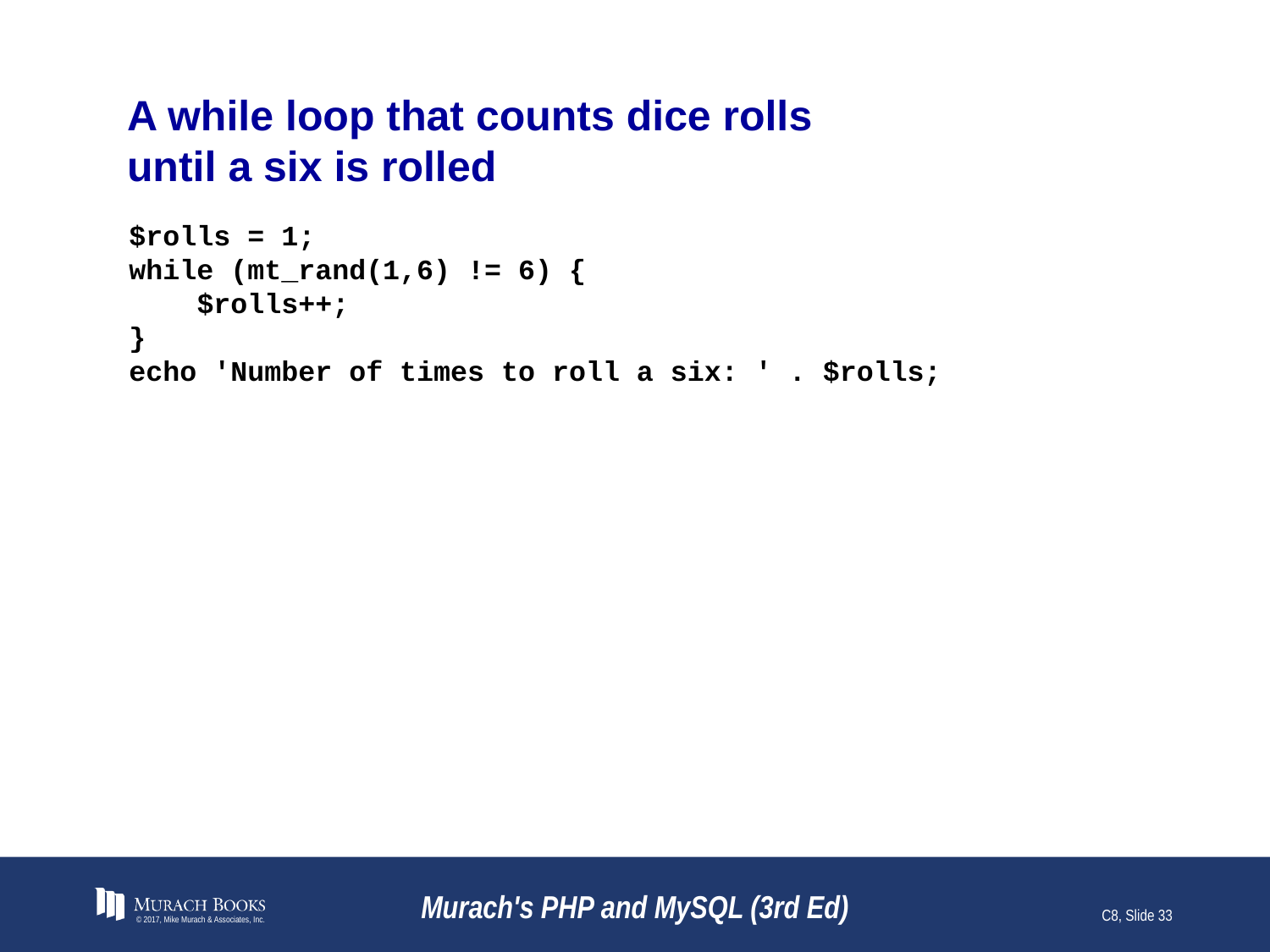

# A while loop that counts dice rolls until a six is rolled
$rolls = 1;
while (mt_rand(1,6) != 6) {
    $rolls++;
}
echo 'Number of times to roll a six: ' . $rolls;

© 2017, Mike Murach & Associates, Inc.
Murach's PHP and MySQL (3rd Ed)

C8, Slide 33